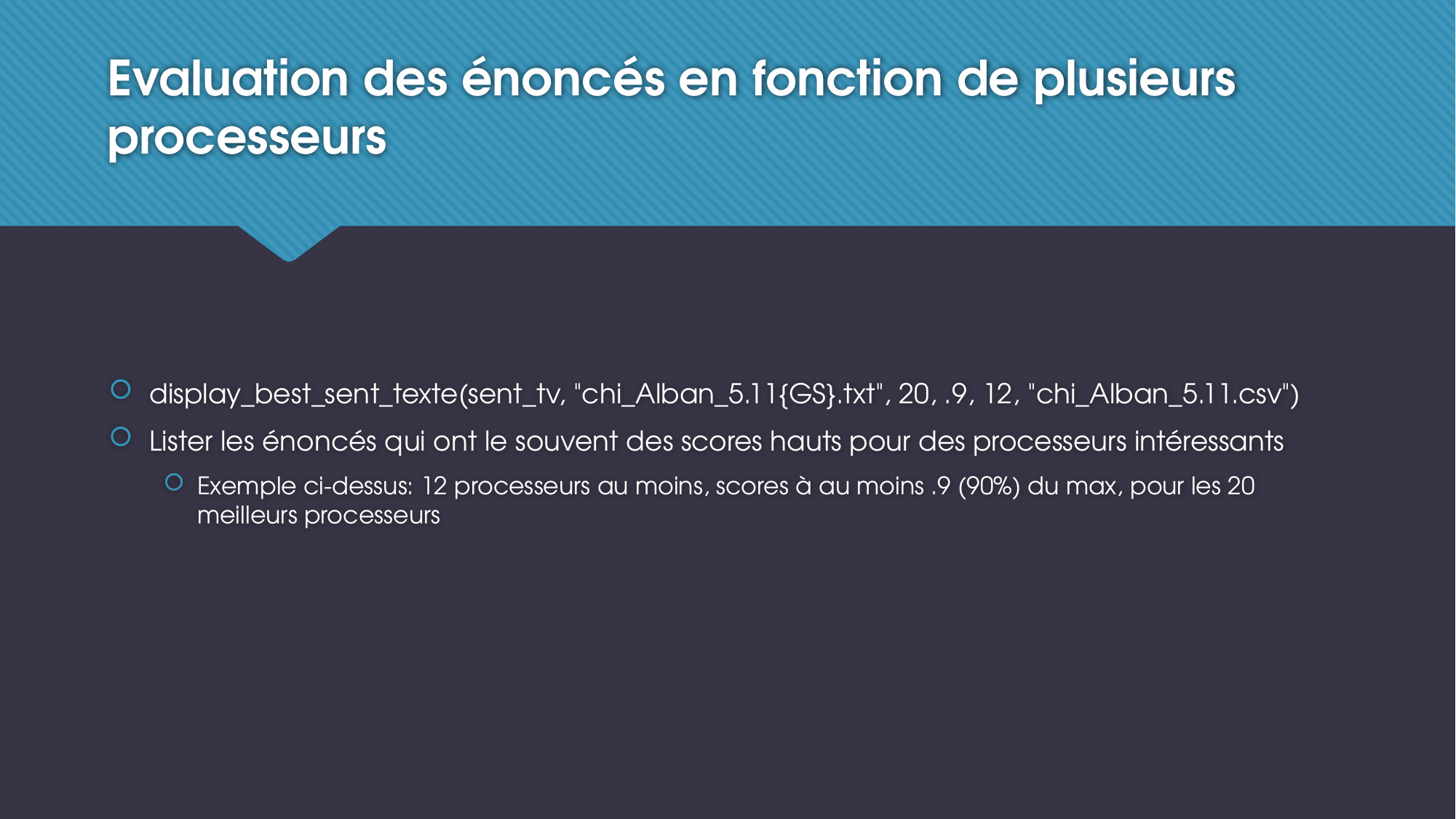

# Evaluation des énoncés en fonction de plusieurs processeurs
display_best_sent_texte(sent_tv, "chi_Alban_5.11{GS}.txt", 20, .9, 12, "chi_Alban_5.11.csv")
Lister les énoncés qui ont le souvent des scores hauts pour des processeurs intéressants
Exemple ci-dessus: 12 processeurs au moins, scores à au moins .9 (90%) du max, pour les 20 meilleurs processeurs